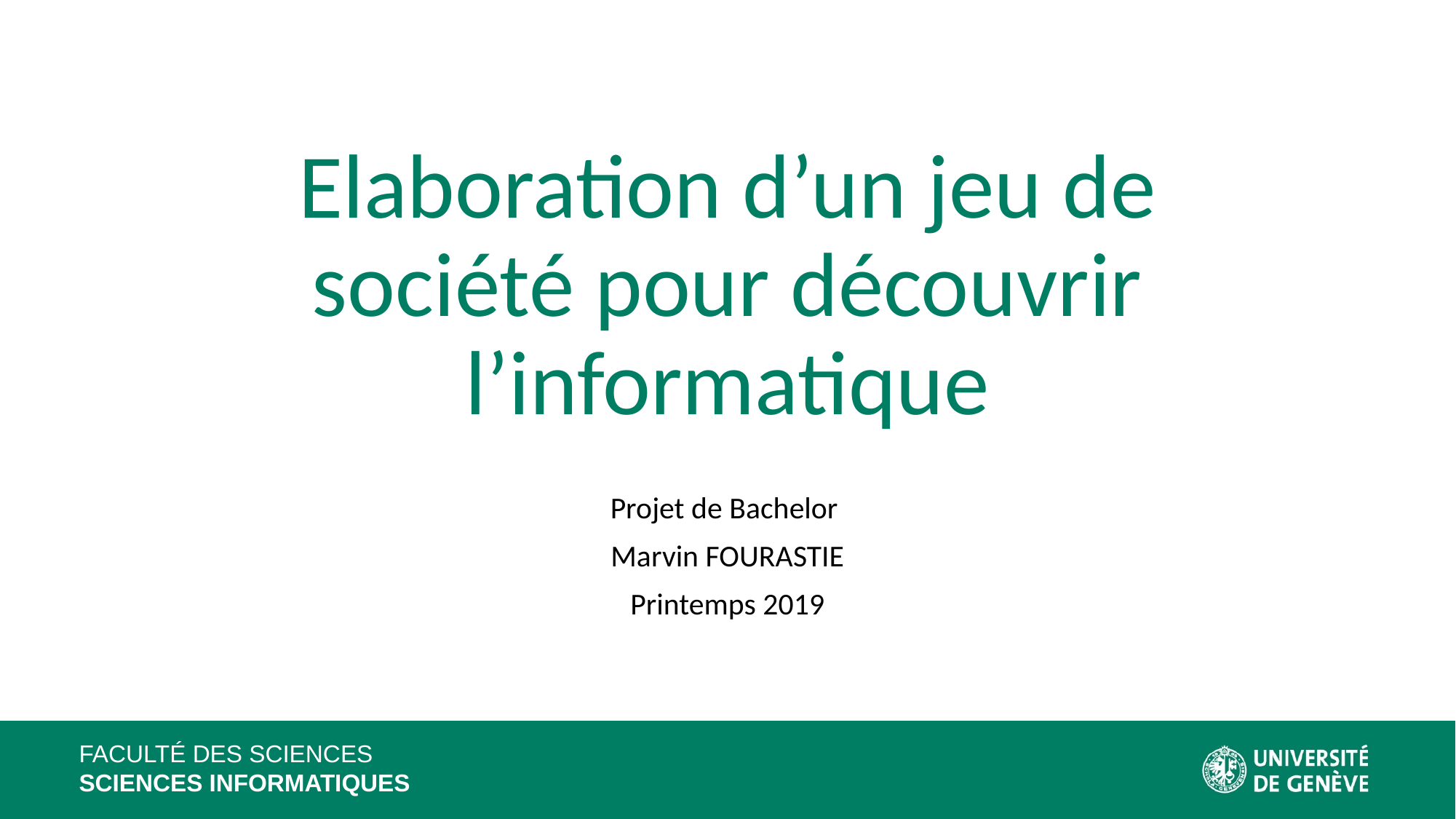

Elaboration d’un jeu de société pour découvrir l’informatique
Projet de Bachelor
Marvin FOURASTIE
Printemps 2019
FACULTÉ DES SCIENCES
SCIENCES INFORMATIQUES